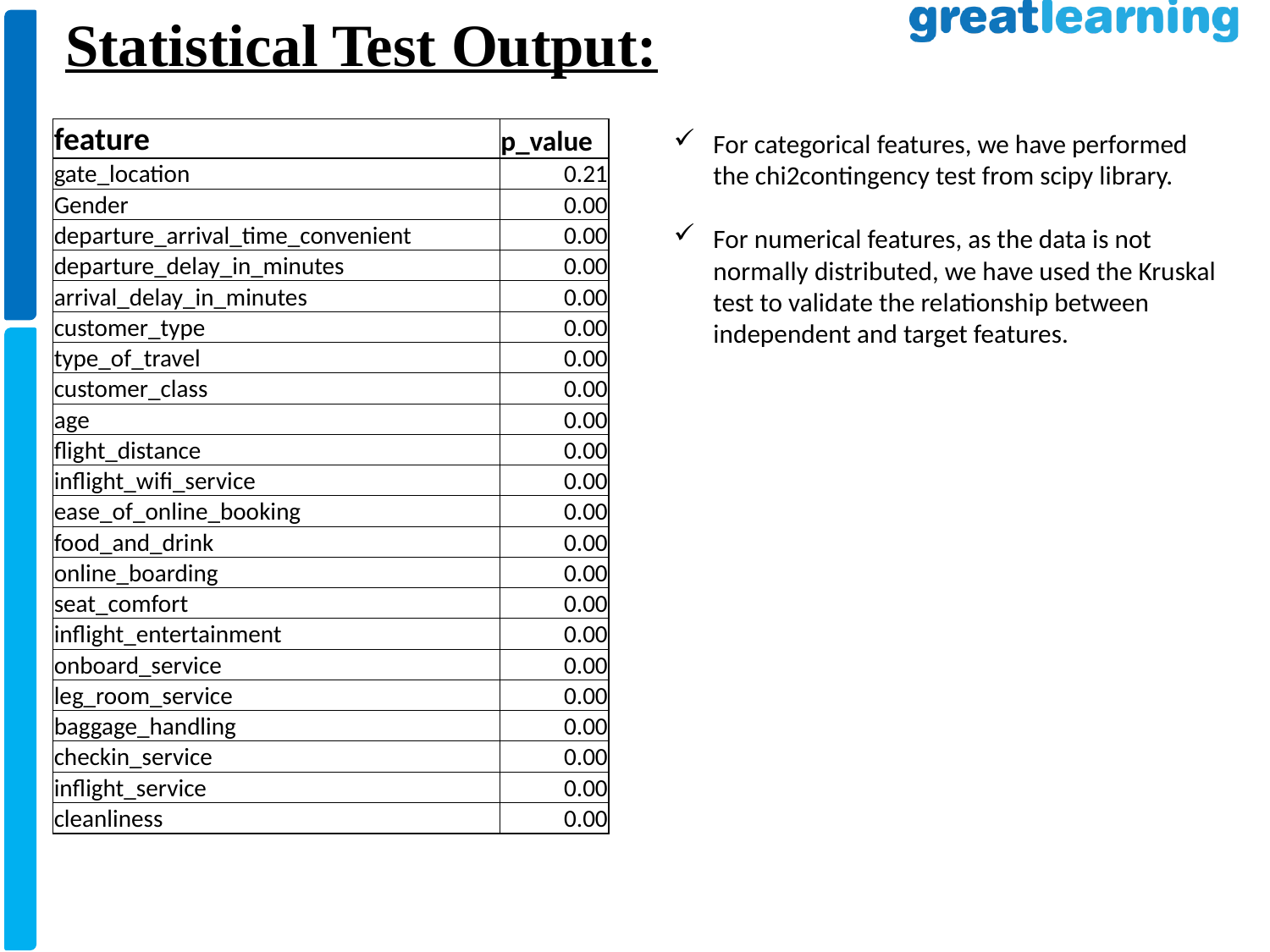

Statistical Test Output:
| feature | p\_value |
| --- | --- |
| gate\_location | 0.21 |
| Gender | 0.00 |
| departure\_arrival\_time\_convenient | 0.00 |
| departure\_delay\_in\_minutes | 0.00 |
| arrival\_delay\_in\_minutes | 0.00 |
| customer\_type | 0.00 |
| type\_of\_travel | 0.00 |
| customer\_class | 0.00 |
| age | 0.00 |
| flight\_distance | 0.00 |
| inflight\_wifi\_service | 0.00 |
| ease\_of\_online\_booking | 0.00 |
| food\_and\_drink | 0.00 |
| online\_boarding | 0.00 |
| seat\_comfort | 0.00 |
| inflight\_entertainment | 0.00 |
| onboard\_service | 0.00 |
| leg\_room\_service | 0.00 |
| baggage\_handling | 0.00 |
| checkin\_service | 0.00 |
| inflight\_service | 0.00 |
| cleanliness | 0.00 |
For categorical features, we have performed the chi2contingency test from scipy library.

For numerical features, as the data is not normally distributed, we have used the Kruskal test to validate the relationship between independent and target features.